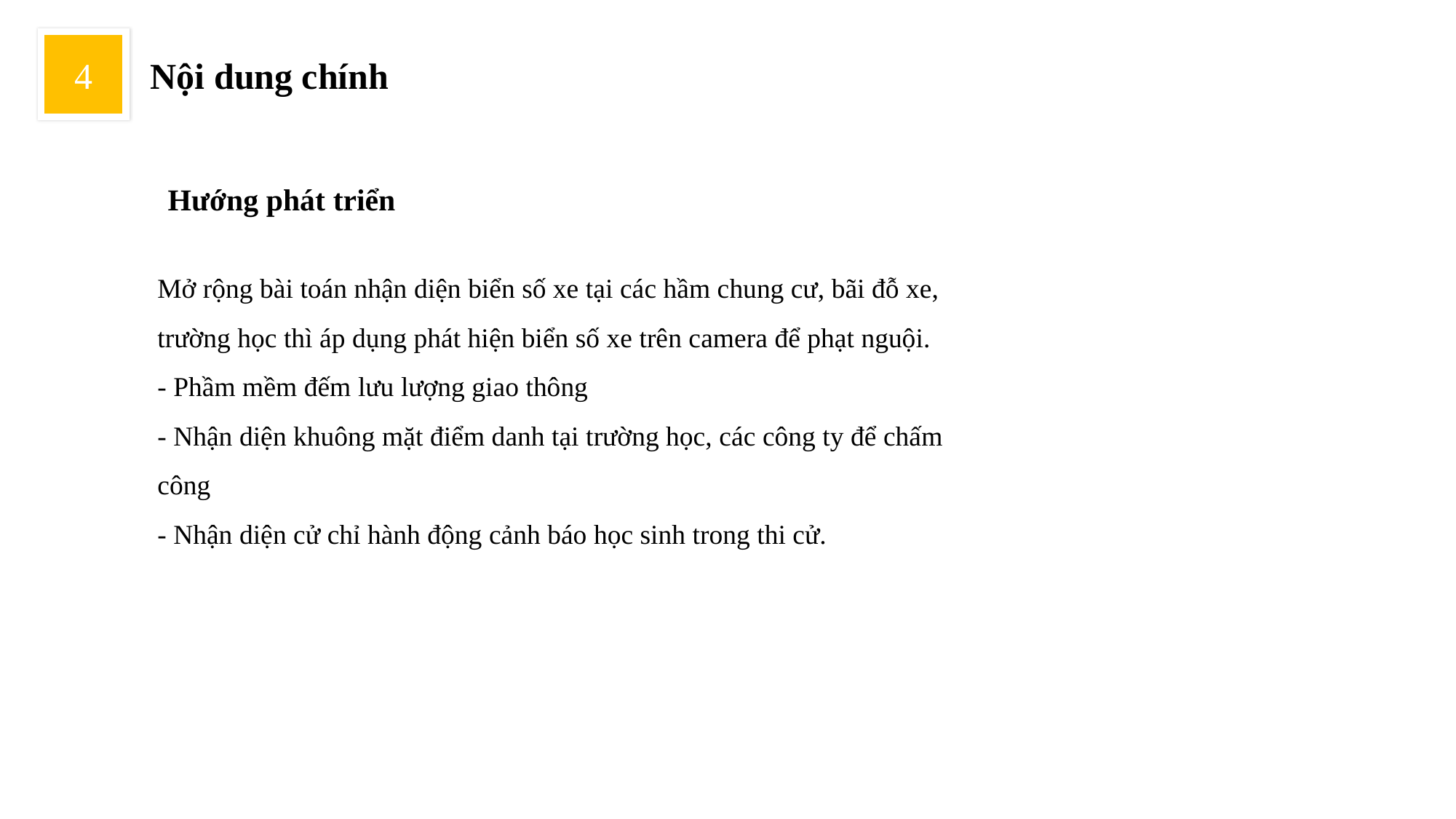

Nội dung chính
4
Hướng phát triển
Mở rộng bài toán nhận diện biển số xe tại các hầm chung cư, bãi đỗ xe, trường học thì áp dụng phát hiện biển số xe trên camera để phạt nguội.
- Phầm mềm đếm lưu lượng giao thông
- Nhận diện khuông mặt điểm danh tại trường học, các công ty để chấm công
- Nhận diện cử chỉ hành động cảnh báo học sinh trong thi cử.